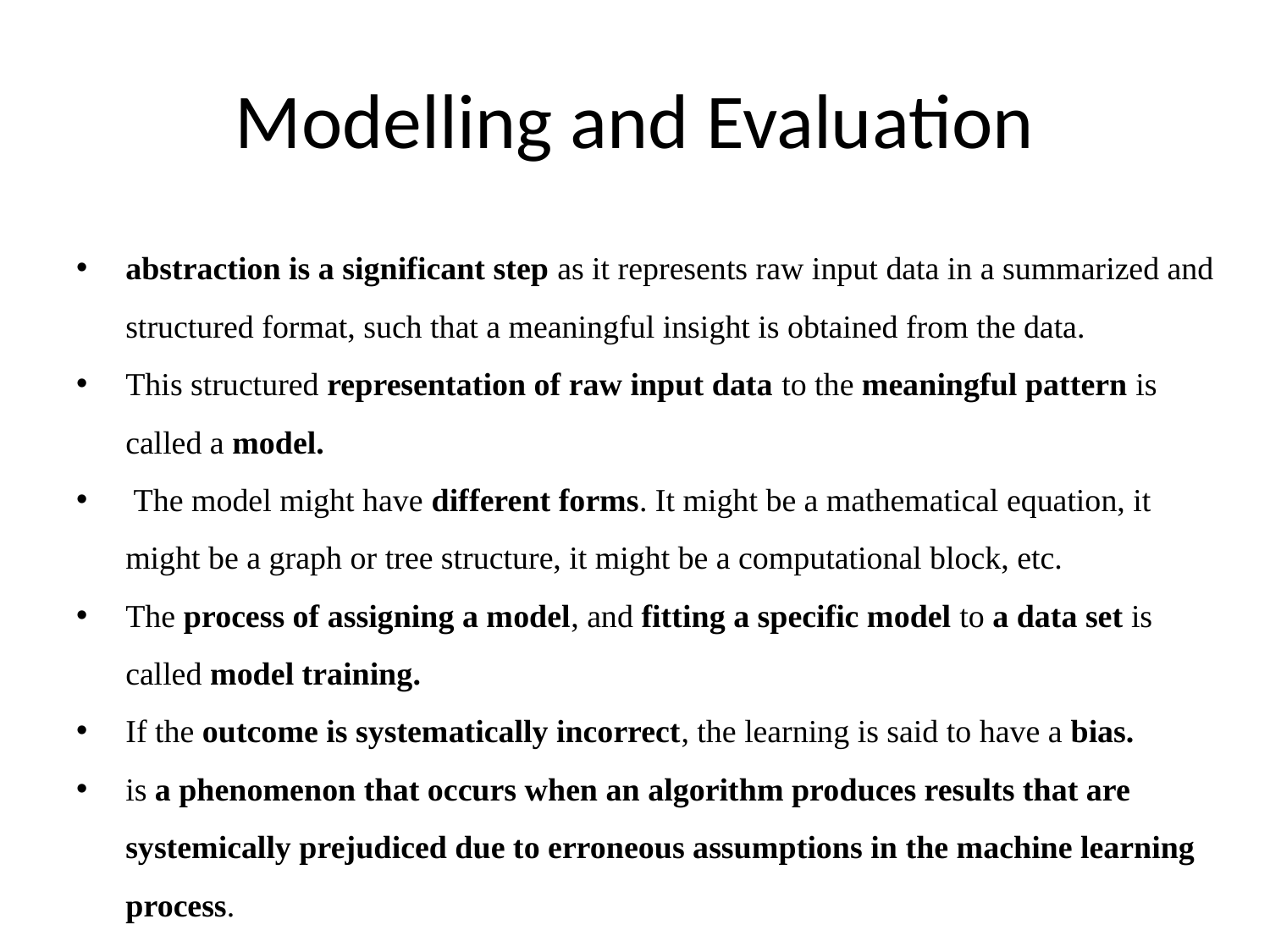

# Modelling and Evaluation
abstraction is a significant step as it represents raw input data in a summarized and structured format, such that a meaningful insight is obtained from the data.
This structured representation of raw input data to the meaningful pattern is called a model.
 The model might have different forms. It might be a mathematical equation, it might be a graph or tree structure, it might be a computational block, etc.
The process of assigning a model, and fitting a specific model to a data set is called model training.
If the outcome is systematically incorrect, the learning is said to have a bias.
is a phenomenon that occurs when an algorithm produces results that are systemically prejudiced due to erroneous assumptions in the machine learning process.